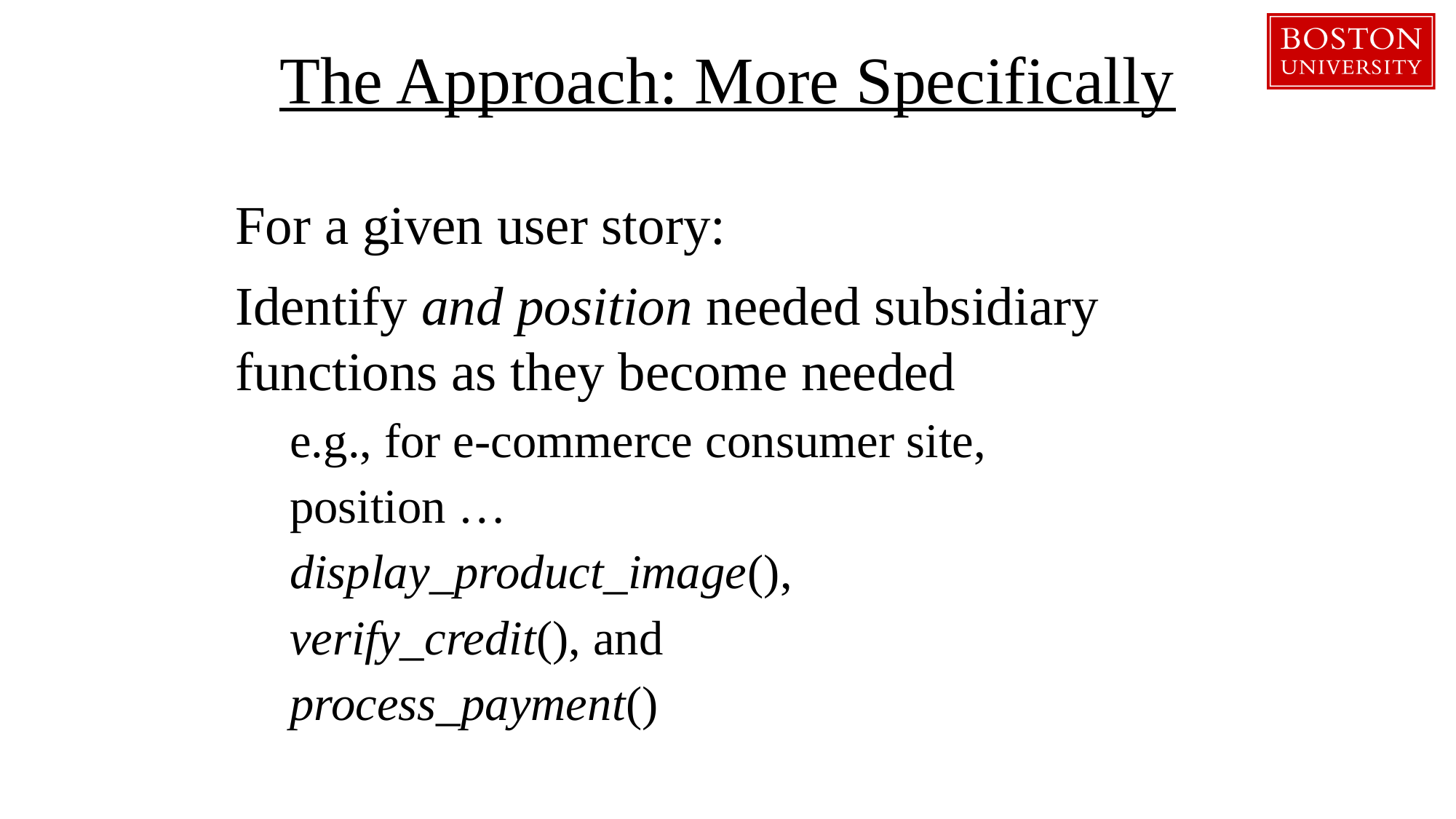

# The Approach: More Specifically
For a given user story:
Identify and position needed subsidiary functions as they become needed
e.g., for e-commerce consumer site,
position …
display_product_image(),
verify_credit(), and
process_payment()